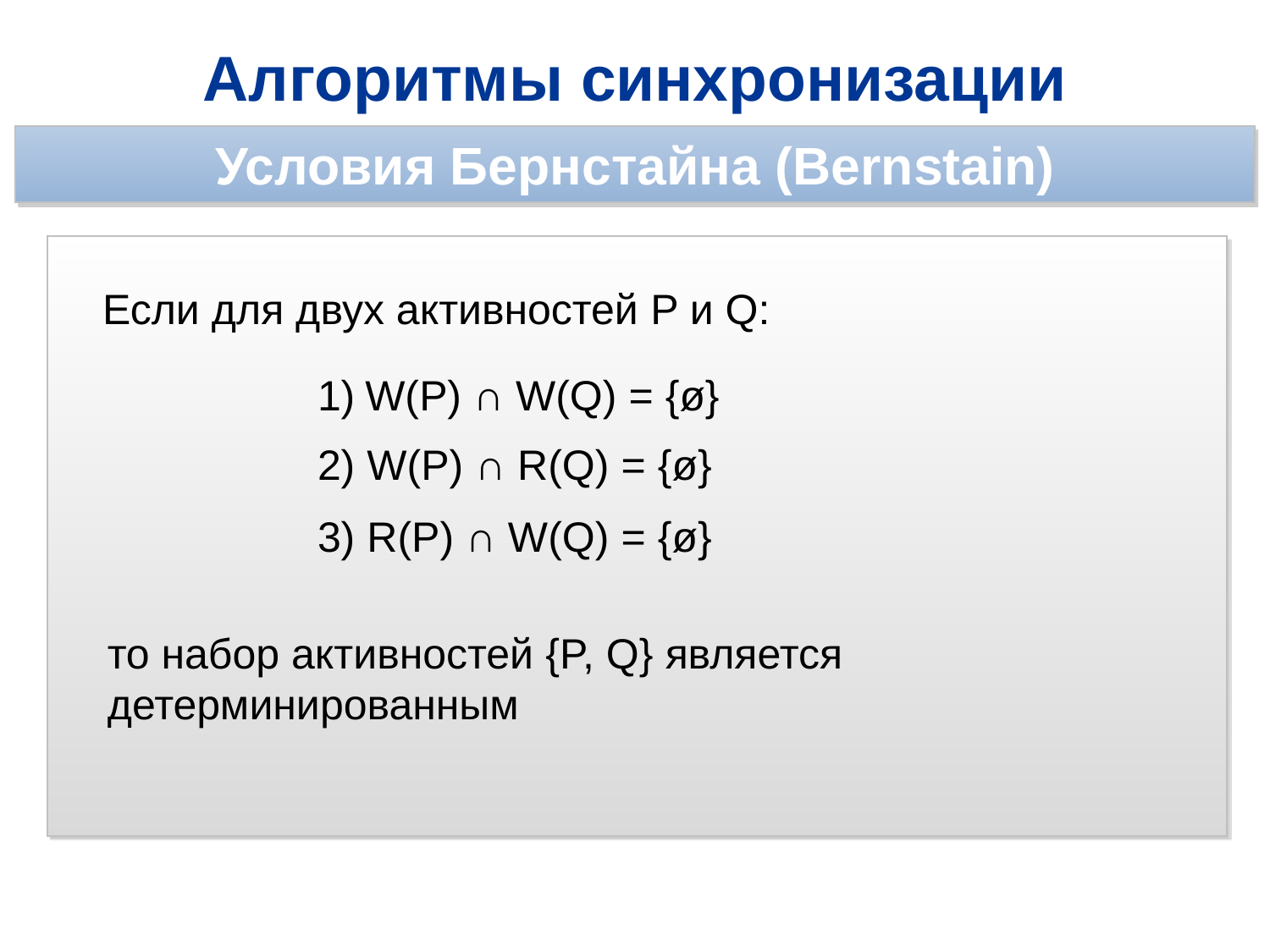

Алгоритмы синхронизации
Условия Бернстайна (Bernstain)

Если для двух активностей P и Q:
W(P) ∩ W(Q) = {ø}
2) W(P) ∩ R(Q) = {ø}
3) R(P) ∩ W(Q) = {ø}
то набор активностей {P, Q} является детерминированным